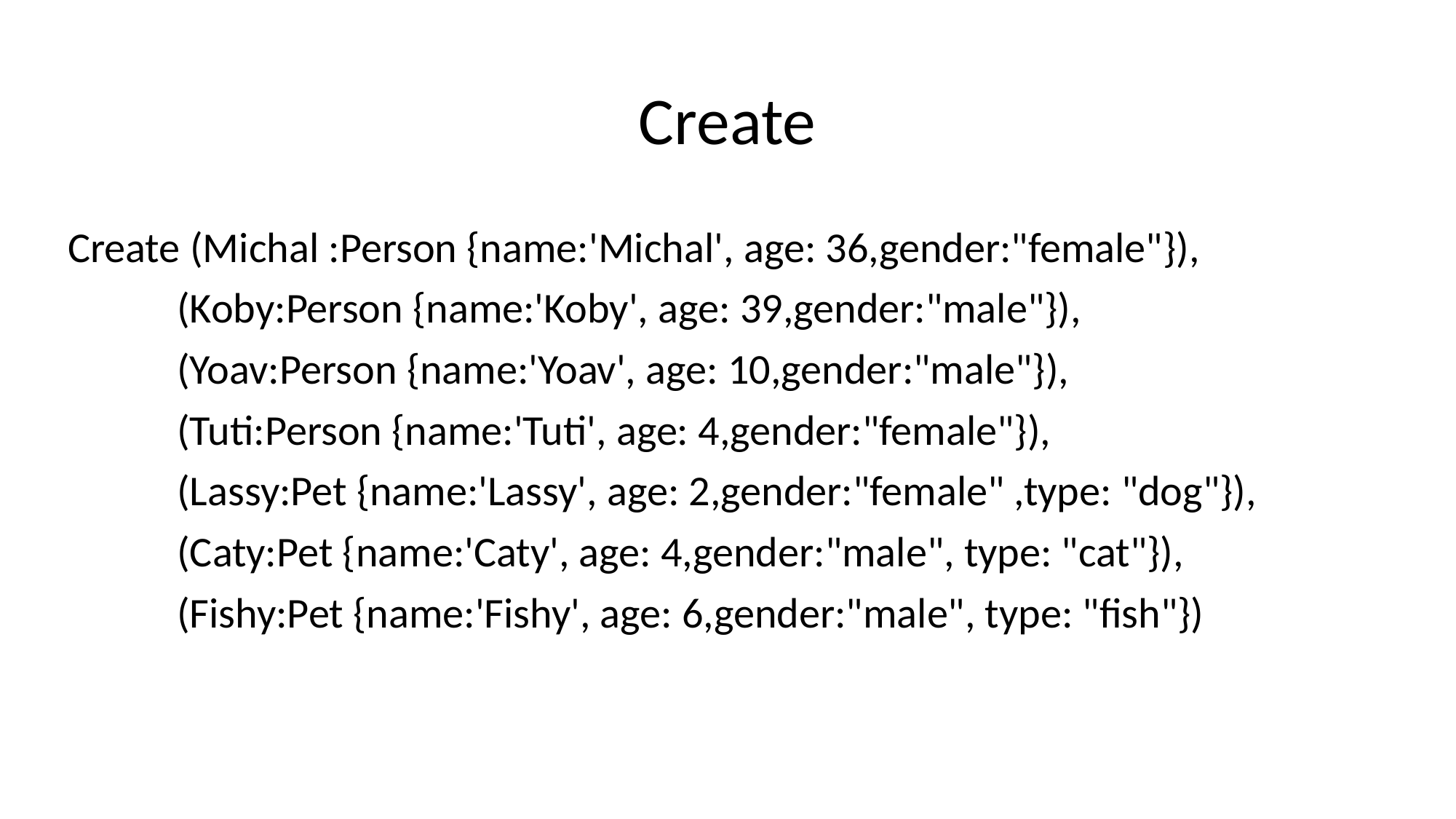

# Create
Create (Michal :Person {name:'Michal', age: 36,gender:"female"}),
	(Koby:Person {name:'Koby', age: 39,gender:"male"}),
	(Yoav:Person {name:'Yoav', age: 10,gender:"male"}),
	(Tuti:Person {name:'Tuti', age: 4,gender:"female"}),
	(Lassy:Pet {name:'Lassy', age: 2,gender:"female" ,type: "dog"}),
	(Caty:Pet {name:'Caty', age: 4,gender:"male", type: "cat"}),
	(Fishy:Pet {name:'Fishy', age: 6,gender:"male", type: "fish"})